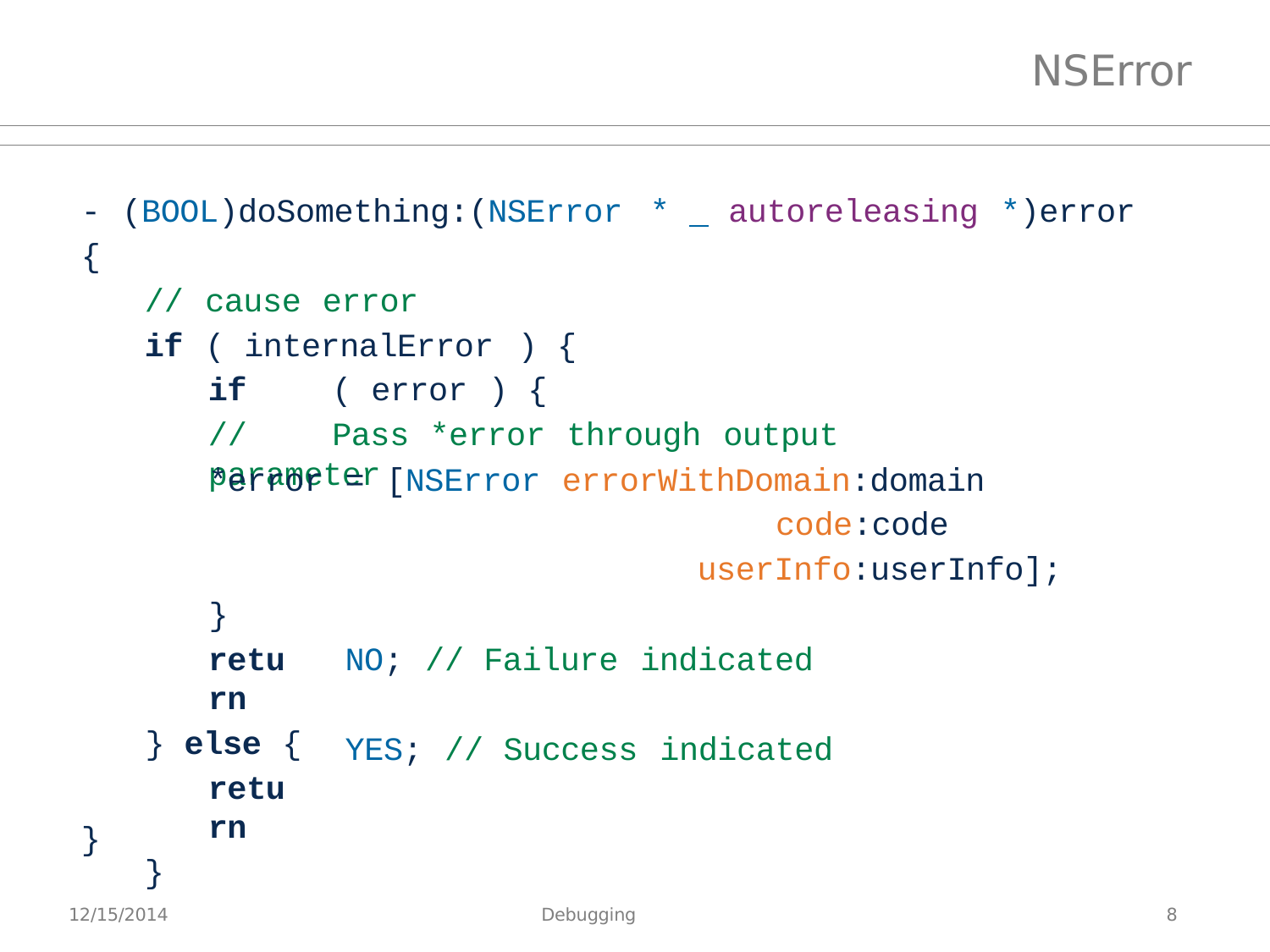

# NSError
-	(BOOL)doSomething:(NSError	*	 	autoreleasing
{
*)error
//	cause	error
if	(	internalError	)	{
if	(	error	)	{
//	Pass	*error	through	output	parameter
*error
=	[NSError	errorWithDomain:domain
code:code userInfo:userInfo];
}
return
}	else	{
return
}
NO;	//	Failure	indicated
YES;	//	Success	indicated
}
12/15/2014
Debugging
8